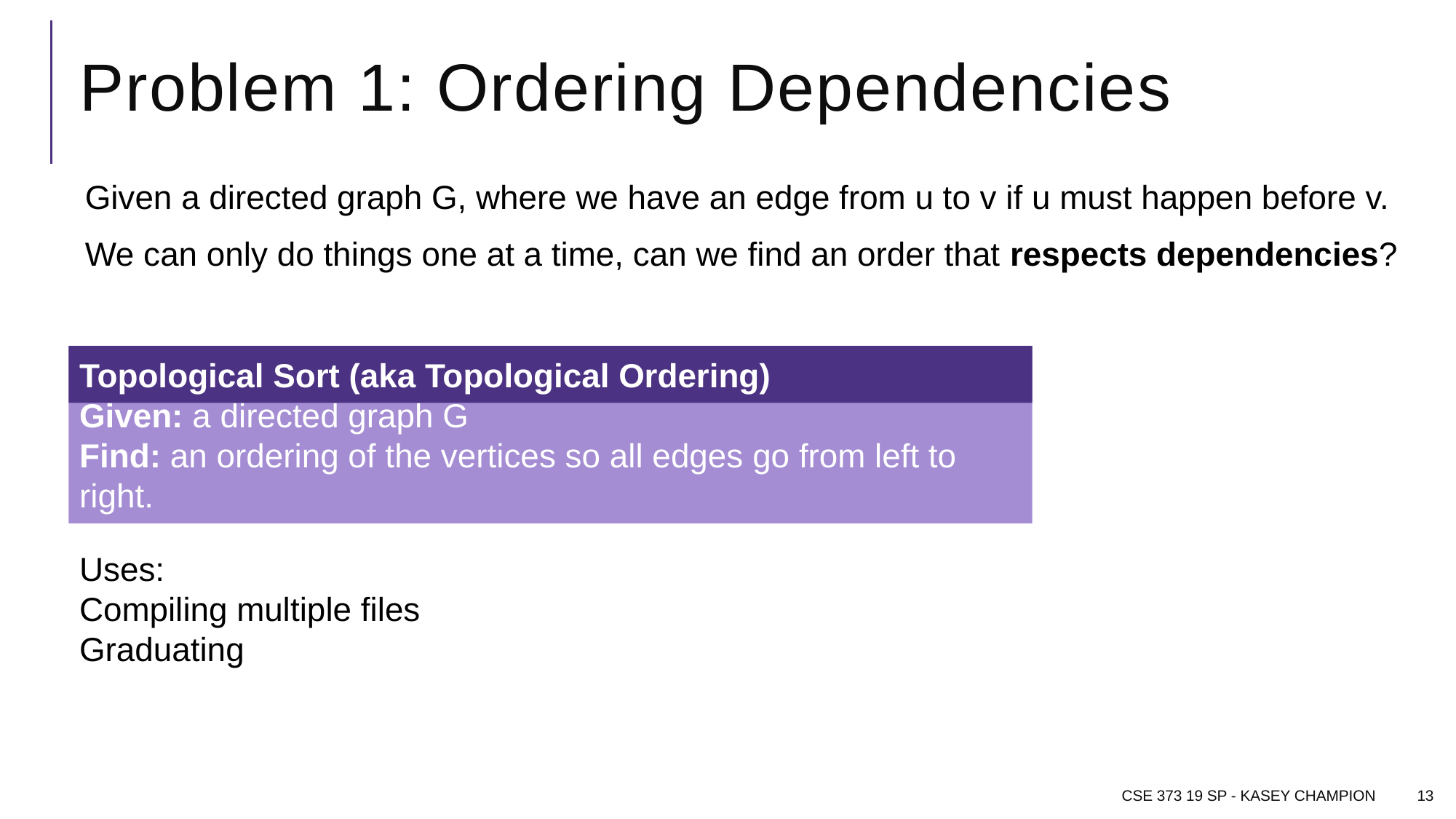

# Problem 1: Ordering Dependencies
Given a directed graph G, where we have an edge from u to v if u must happen before v.
We can only do things one at a time, can we find an order that respects dependencies?

Given: a directed graph G
Find: an ordering of the vertices so all edges go from left to right.
Topological Sort (aka Topological Ordering)
Uses:
Compiling multiple files
Graduating
CSE 373 19 SP - Kasey Champion
13